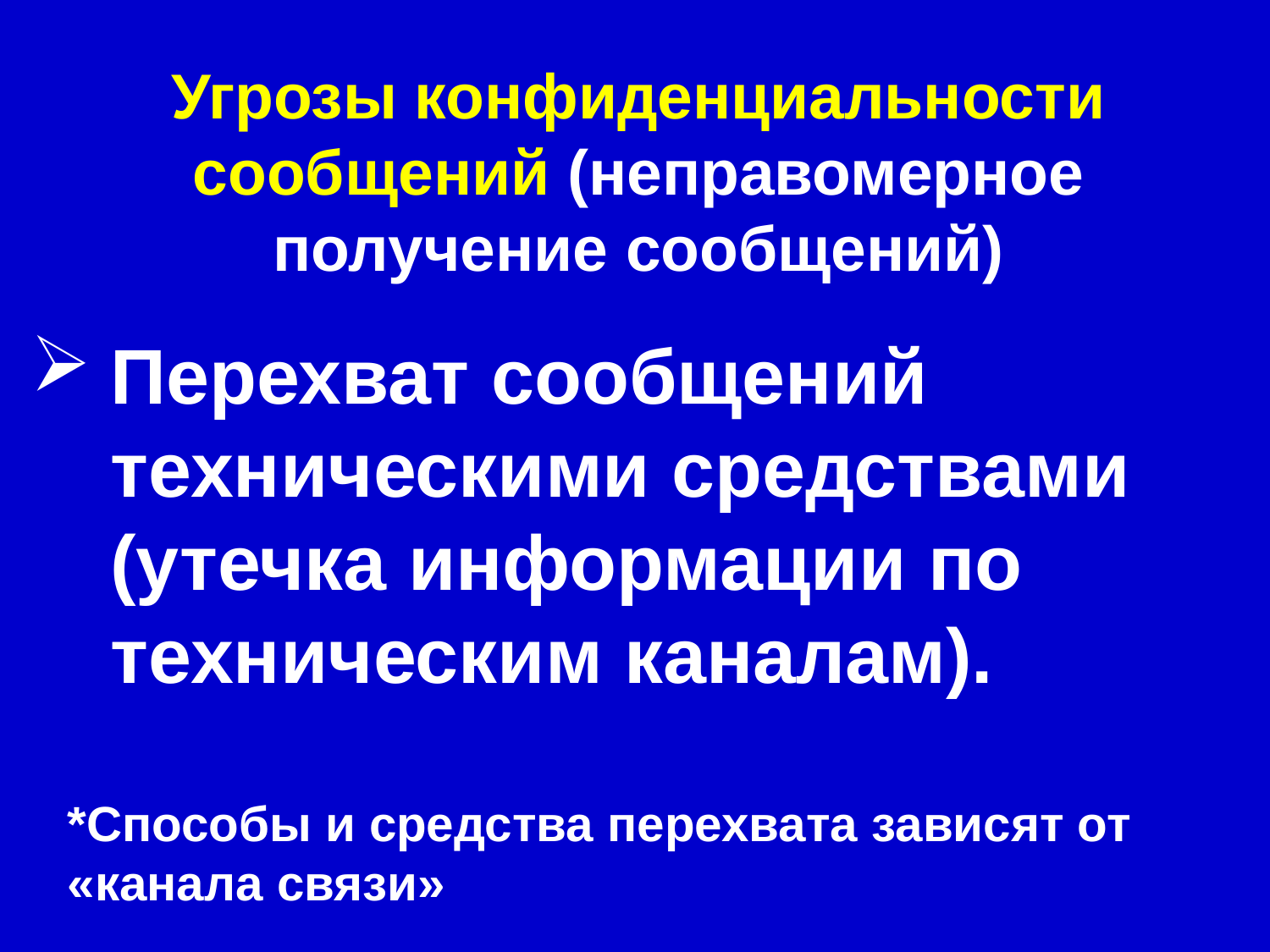

Угрозы конфиденциальности сообщений (неправомерное получение сообщений)
Перехват сообщений техническими средствами  (утечка информации по техническим каналам).
*Способы и средства перехвата зависят от «канала связи»